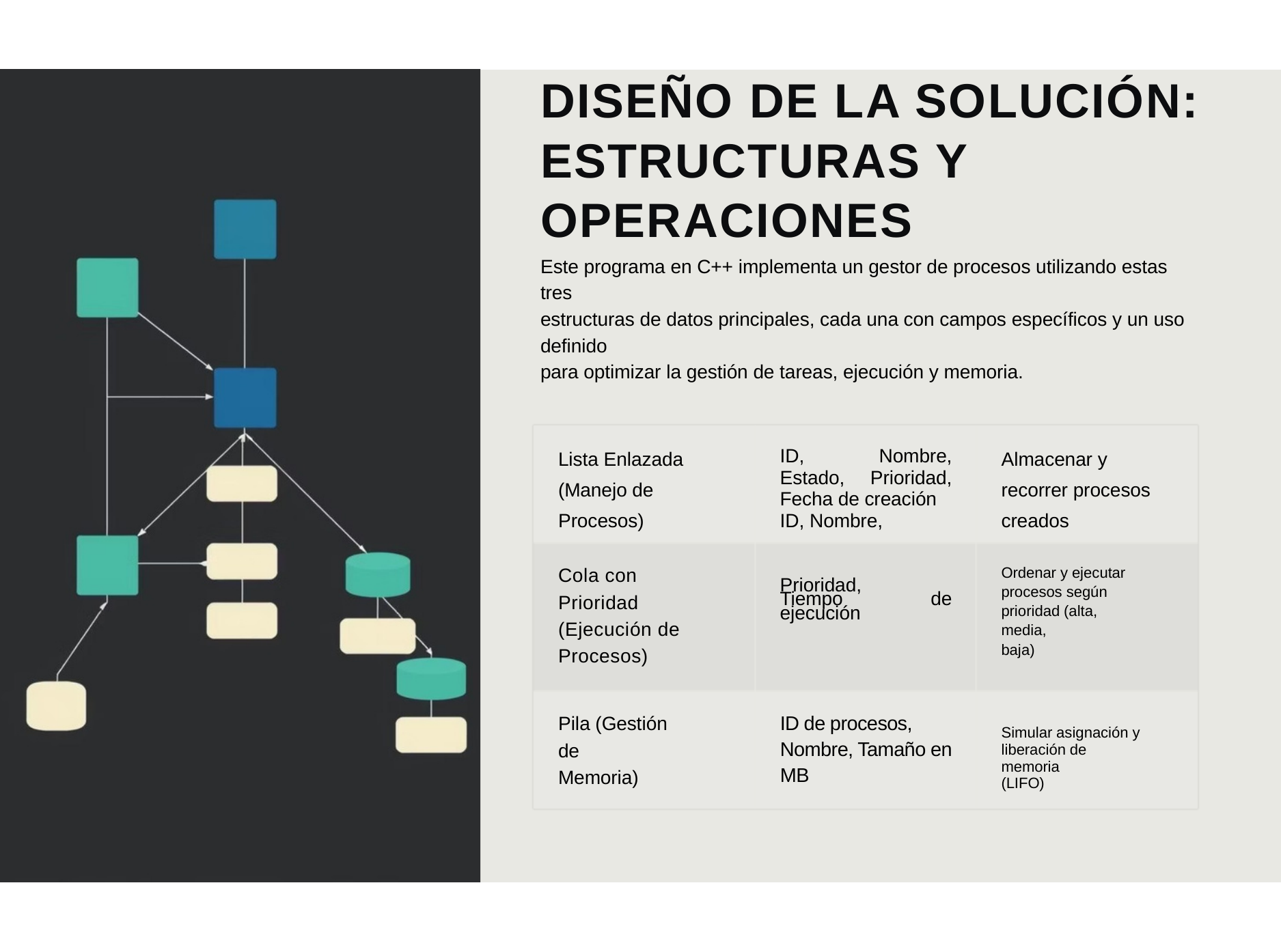

DISEÑO DE LA SOLUCIÓN: ESTRUCTURAS Y OPERACIONES

Este programa en C++ implementa un gestor de procesos utilizando estas tres
estructuras de datos principales, cada una con campos específicos y un uso definido
para optimizar la gestión de tareas, ejecución y memoria.

Lista Enlazada (Manejo de Procesos)
Almacenar y recorrer procesos creados
ID, Nombre, Estado, Prioridad, Fecha de creación
ID, Nombre,

Prioridad,
Tiempo de ejecución
Cola con Prioridad
(Ejecución de
Procesos)
Ordenar y ejecutar
procesos según
prioridad (alta, media,
baja)

Simular asignación y
liberación de memoria
(LIFO)
Pila (Gestión de
Memoria)
ID de procesos,
Nombre, Tamaño en MB